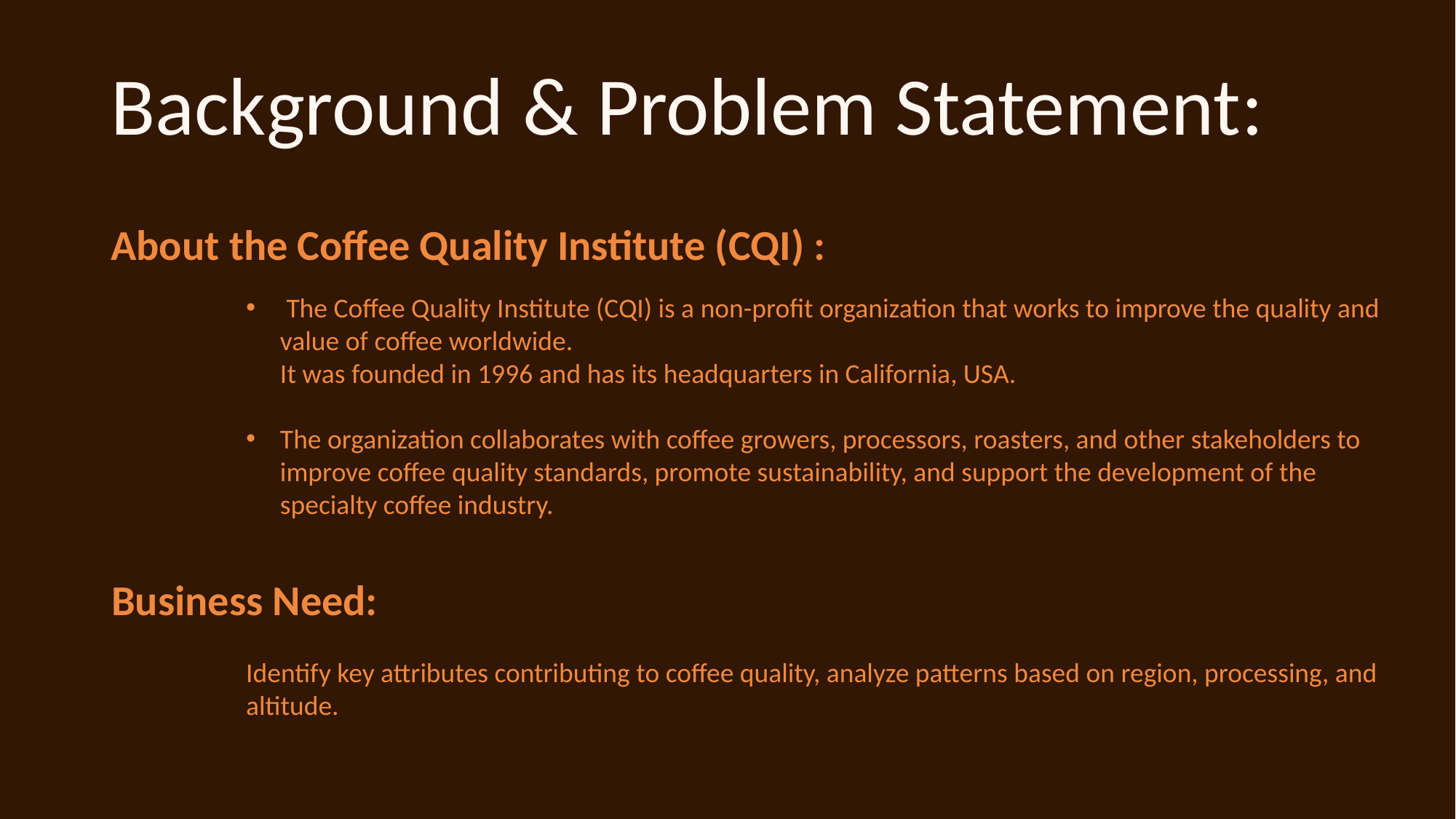

# Background & Problem Statement:
About the Coffee Quality Institute (CQI) :

 The Coffee Quality Institute (CQI) is a non-profit organization that works to improve the quality and value of coffee worldwide.
It was founded in 1996 and has its headquarters in California, USA.

The organization collaborates with coffee growers, processors, roasters, and other stakeholders to improve coffee quality standards, promote sustainability, and support the development of the specialty coffee industry.
Business Need:
Identify key attributes contributing to coffee quality, analyze patterns based on region, processing, and altitude.